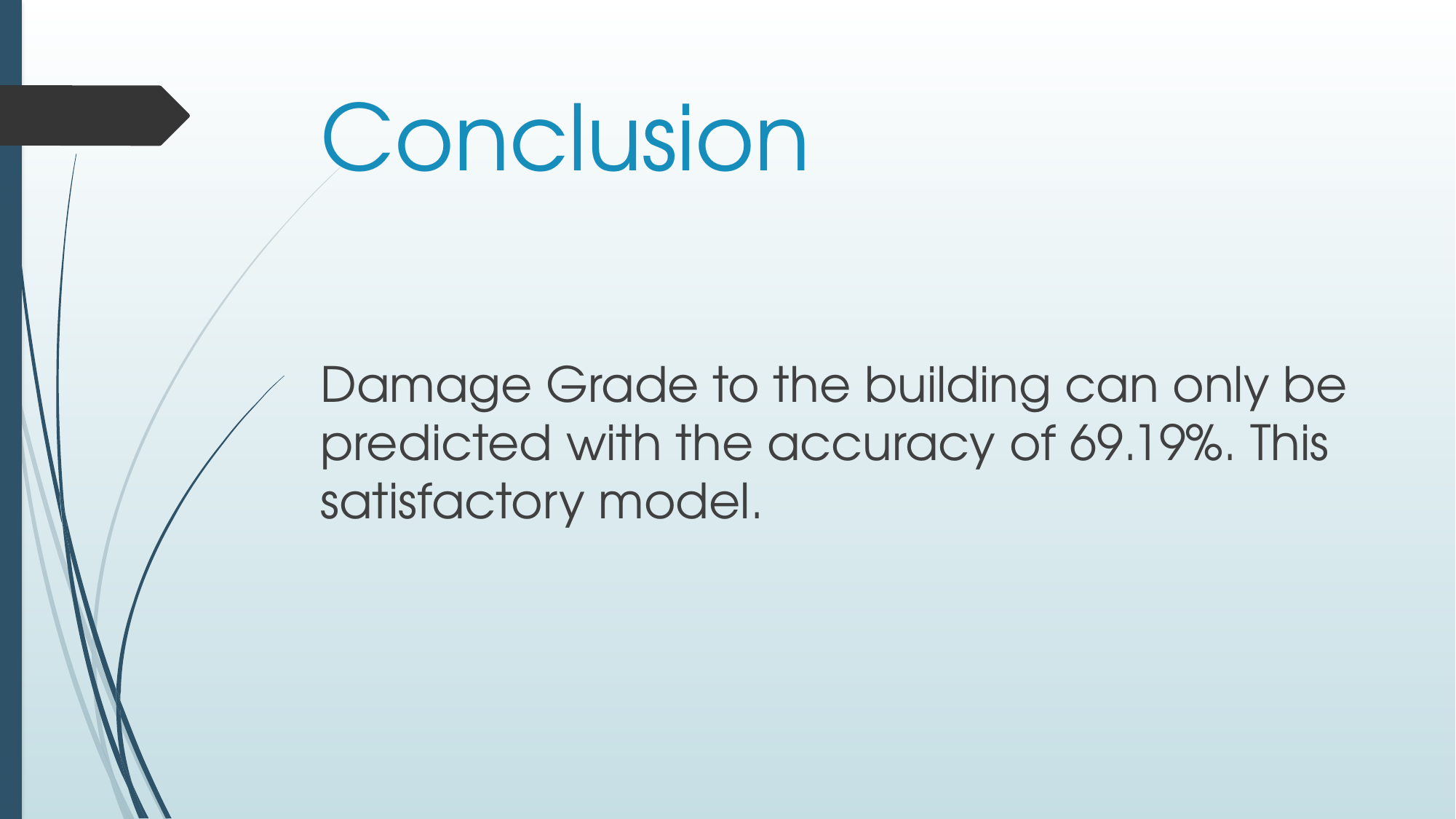

# Conclusion
Damage Grade to the building can only be predicted with the accuracy of 69.19%. This satisfactory model.